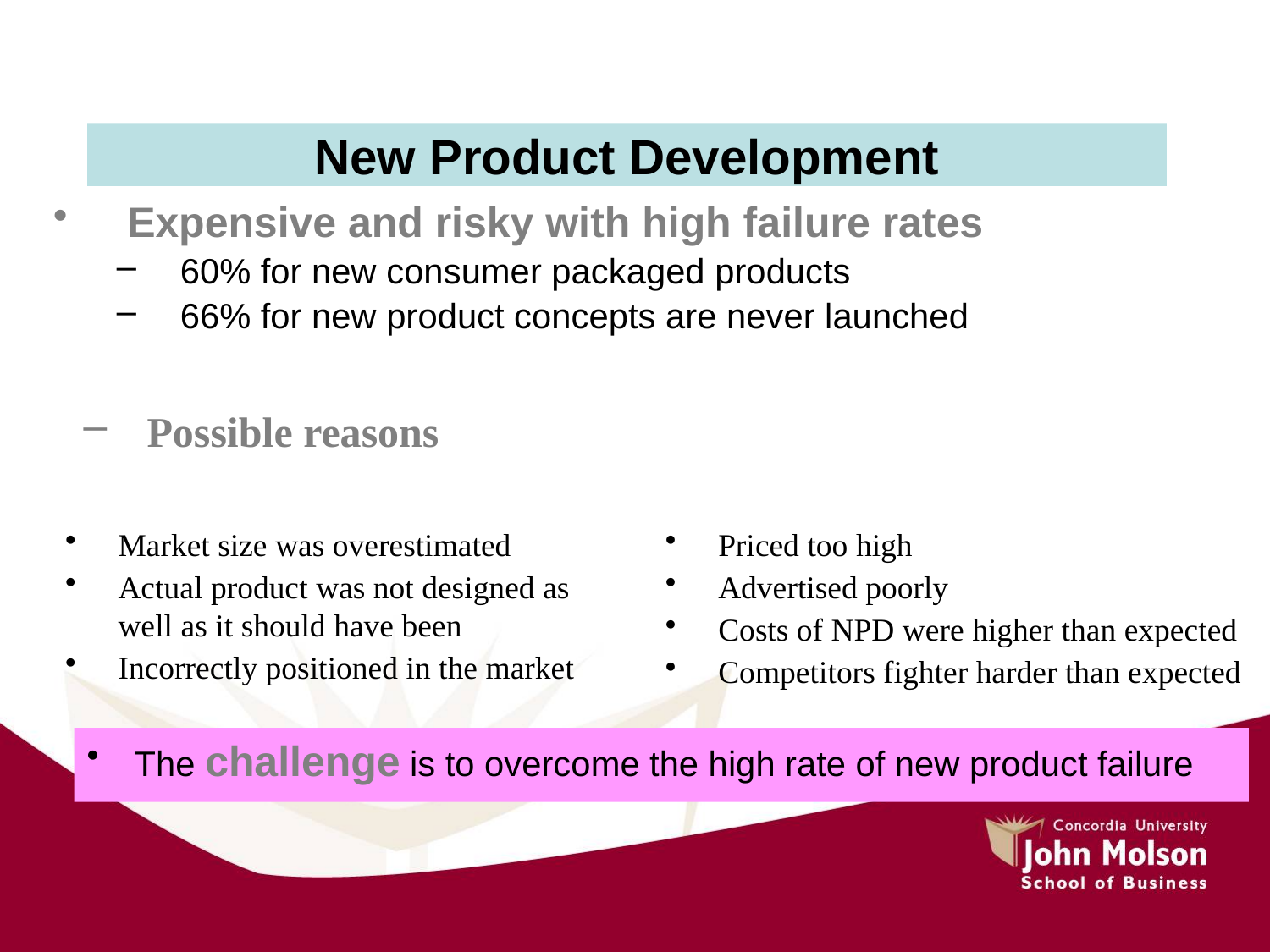

New Product Development
Expensive and risky with high failure rates
60% for new consumer packaged products
66% for new product concepts are never launched

Possible reasons
Market size was overestimated
Actual product was not designed as well as it should have been
Incorrectly positioned in the market

Priced too high
Advertised poorly
Costs of NPD were higher than expected
Competitors fighter harder than expected

The challenge is to overcome the high rate of new product failure